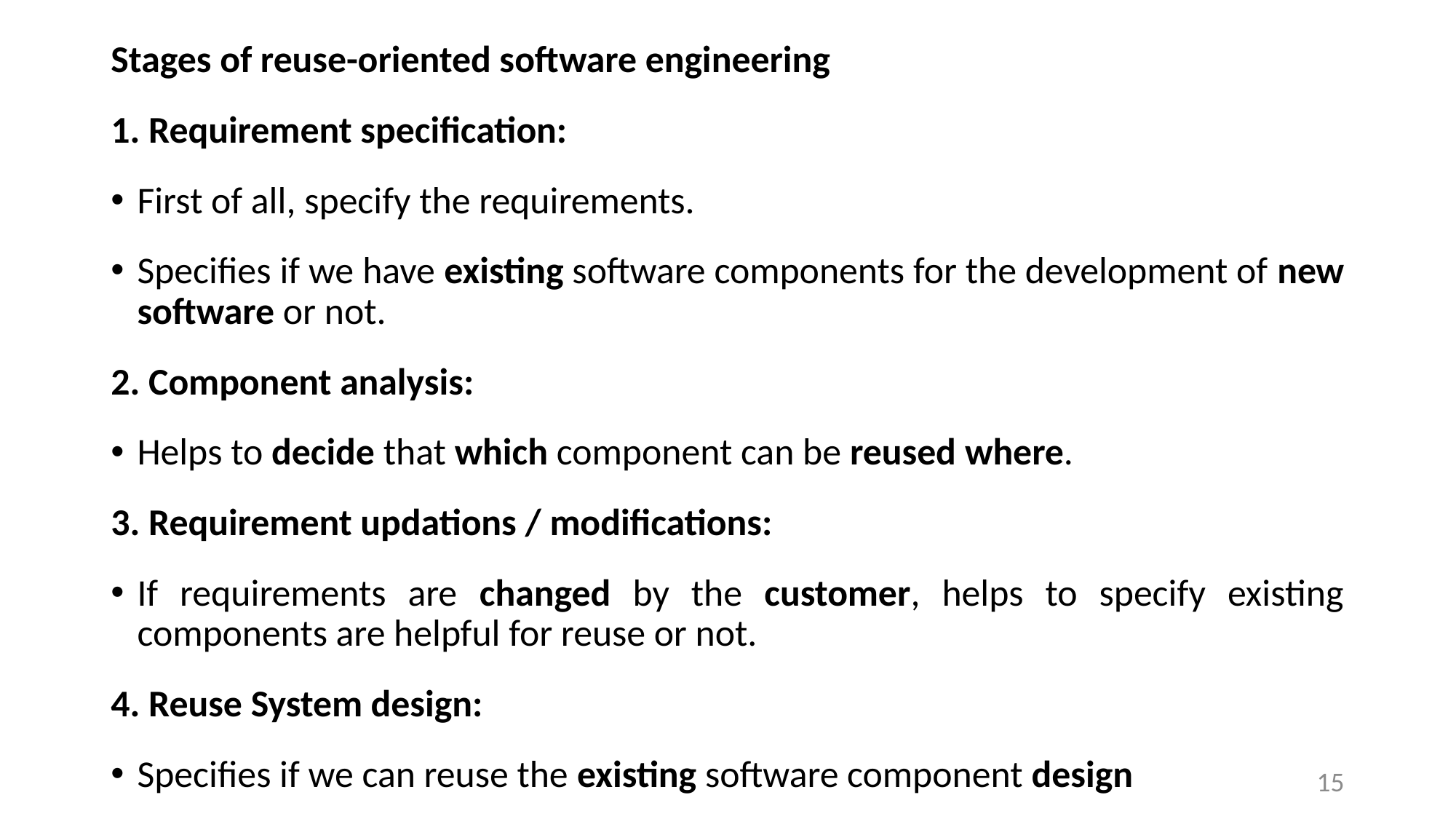

Stages of reuse-oriented software engineering
1. Requirement specification:
First of all, specify the requirements.
Specifies if we have existing software components for the development of new software or not.
2. Component analysis:
Helps to decide that which component can be reused where.
3. Requirement updations / modifications:
If requirements are changed by the customer, helps to specify existing components are helpful for reuse or not.
4. Reuse System design:
Specifies if we can reuse the existing software component design
15